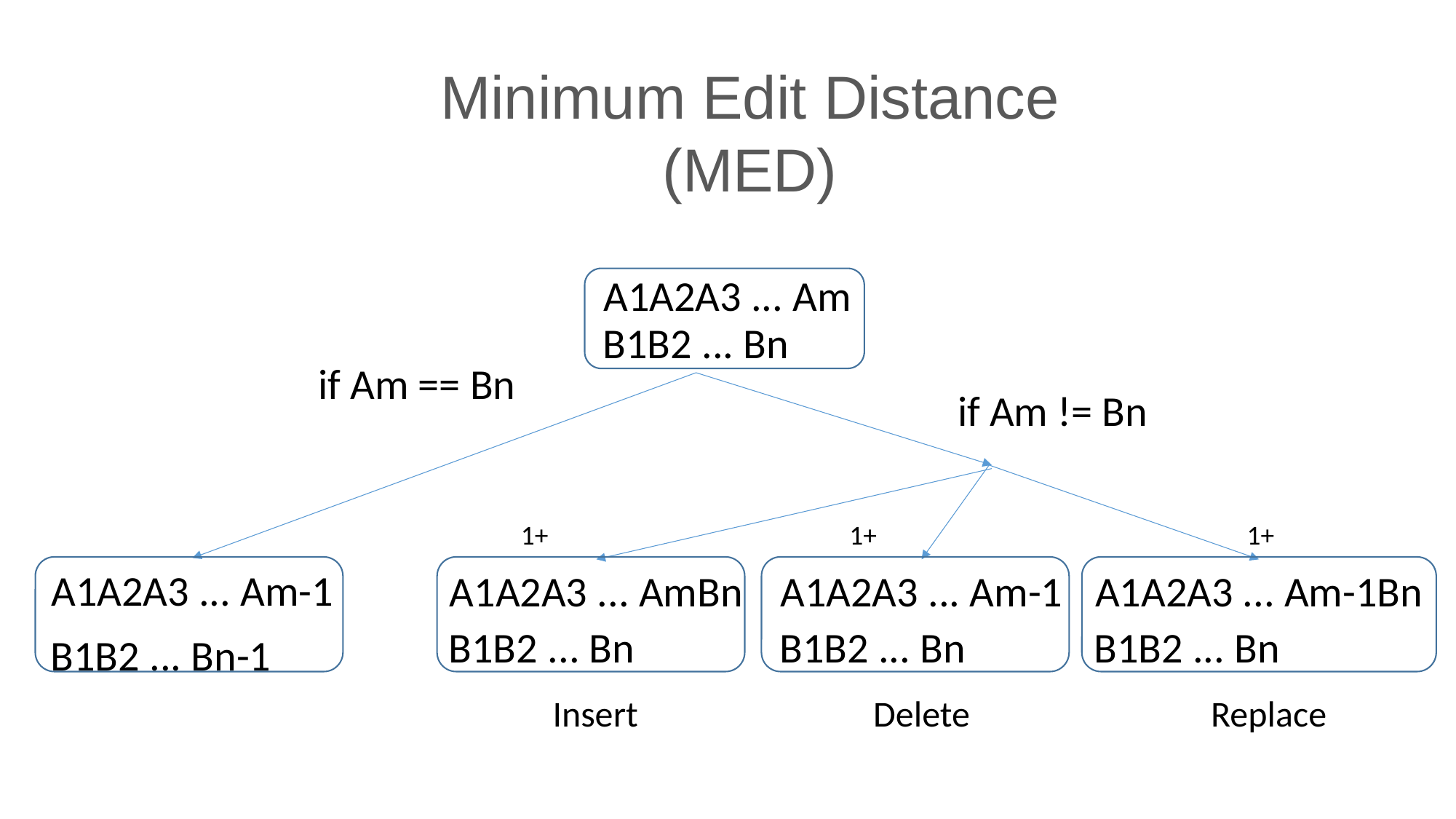

Minimum Edit Distance
(MED)
A1A2A3 ... Am

B1B2 ... Bn
if Am == Bn
if Am != Bn
1+
1+
1+

A1A2A3 ... Am-1
A1A2A3 ... AmBn
A1A2A3 ... Am-1
A1A2A3 ... Am-1Bn
B1B2 ... Bn
B1B2 ... Bn
B1B2 ... Bn
B1B2 ... Bn-1
Insert
Delete
Replace